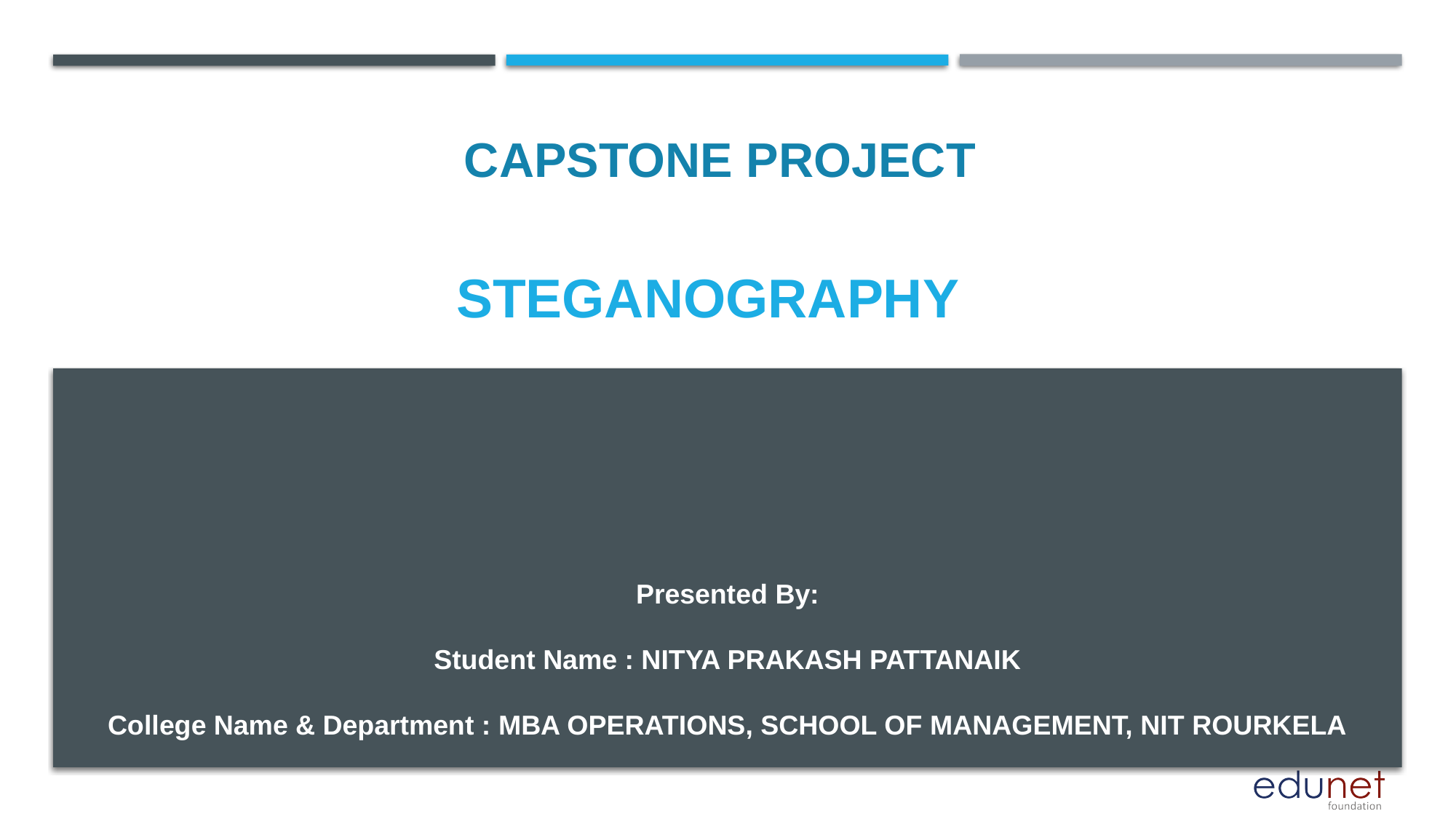

CAPSTONE PROJECT
# STEGANOGRAPHY
Presented By:

Student Name : NITYA PRAKASH PATTANAIK

College Name & Department : MBA OPERATIONS, SCHOOL OF MANAGEMENT, NIT ROURKELA